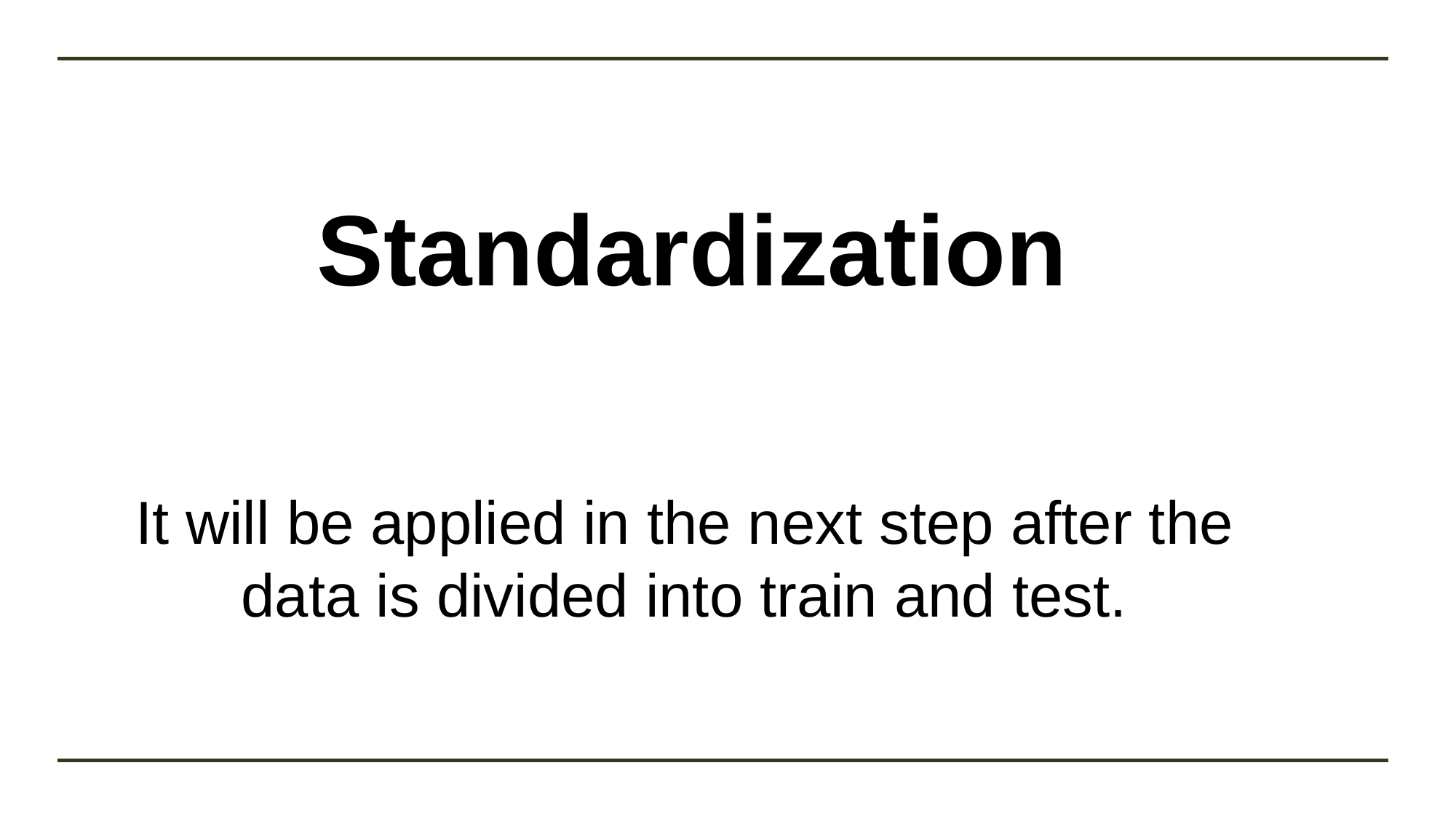

# Standardization
It will be applied in the next step after the data is divided into train and test.